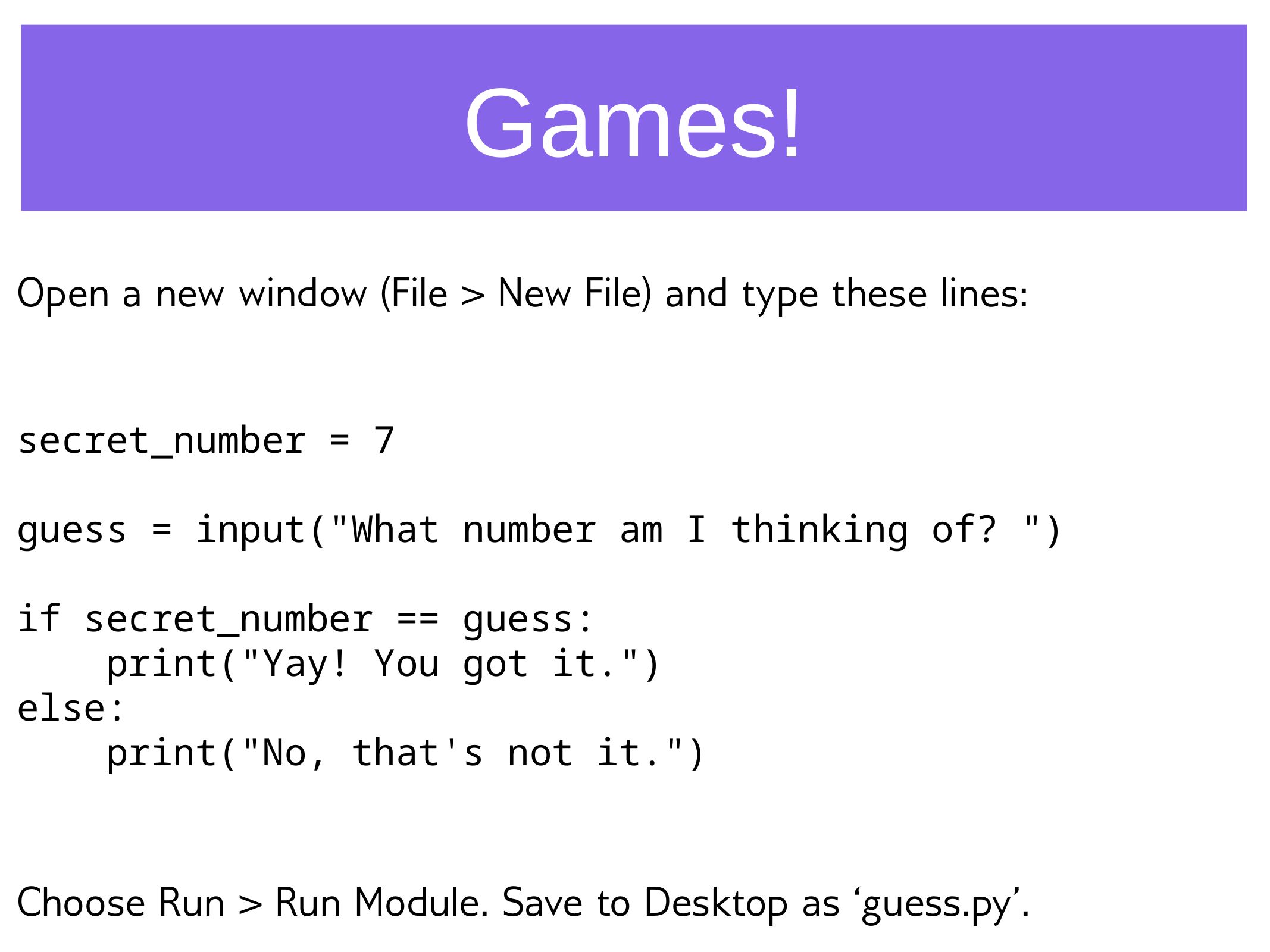

Games!
Open a new window (File > New File) and type these lines:

secret_number = 7

guess = input("What number am I thinking of? ")

if secret_number == guess:
    print("Yay! You got it.")
else:
    print("No, that's not it.")

Choose Run > Run Module. Save to Desktop as ‘guess.py’.